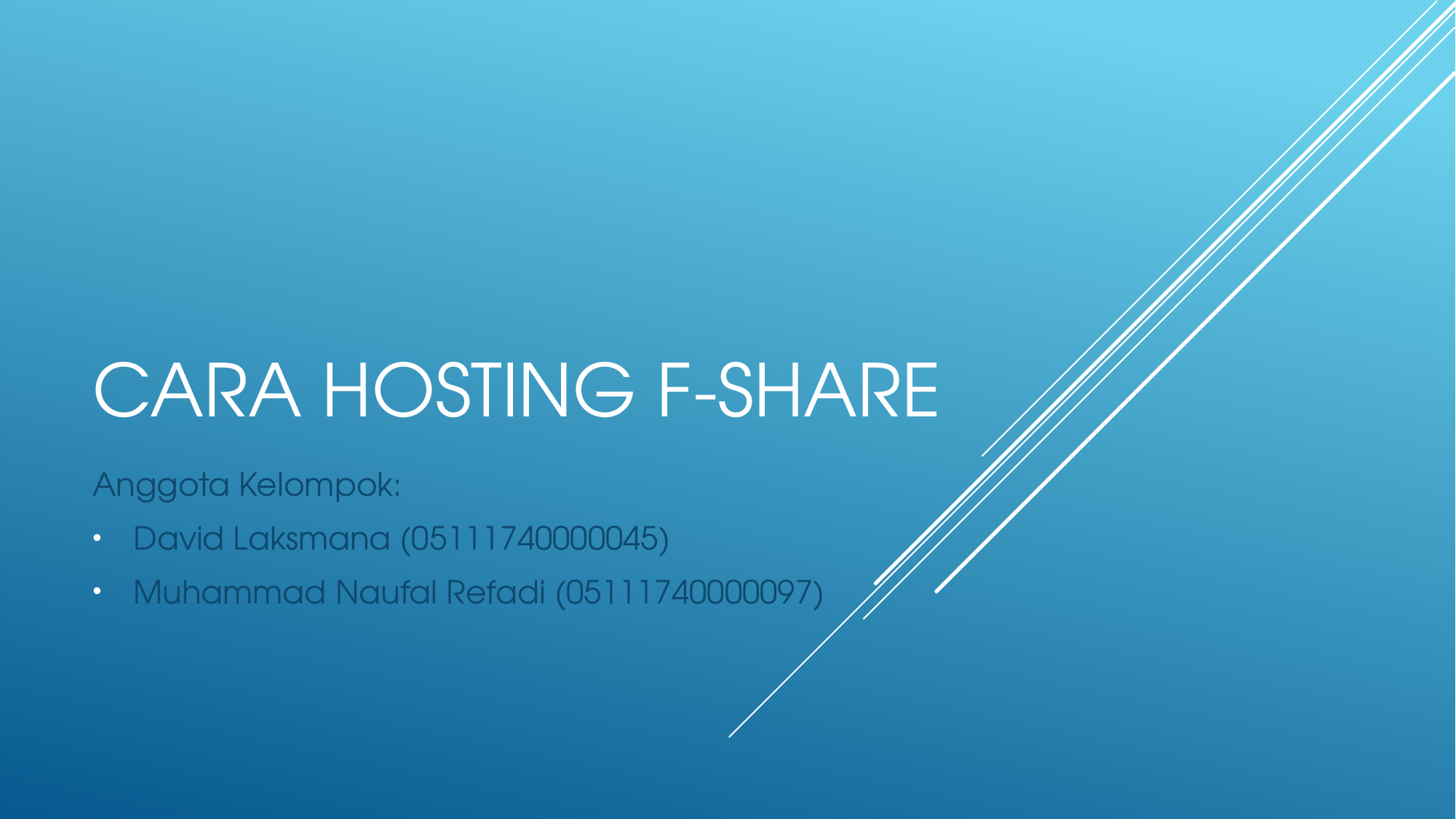

# Cara hosting F-sHAre
Anggota Kelompok:
David Laksmana (05111740000045)
Muhammad Naufal Refadi (05111740000097)